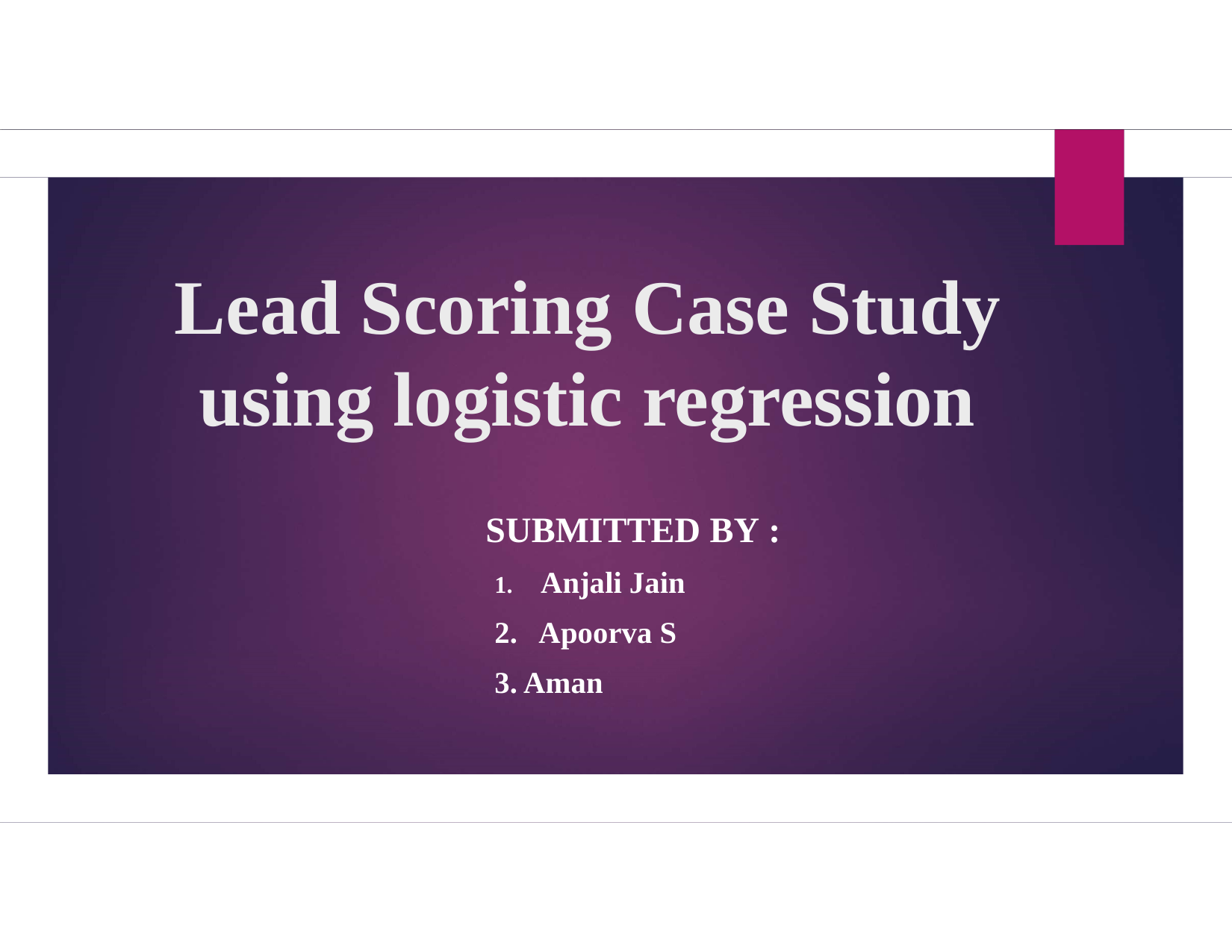

# Lead Scoring Case Study using logistic regression
SUBMITTED BY :
Anjali Jain
2.   Apoorva S
3. Aman